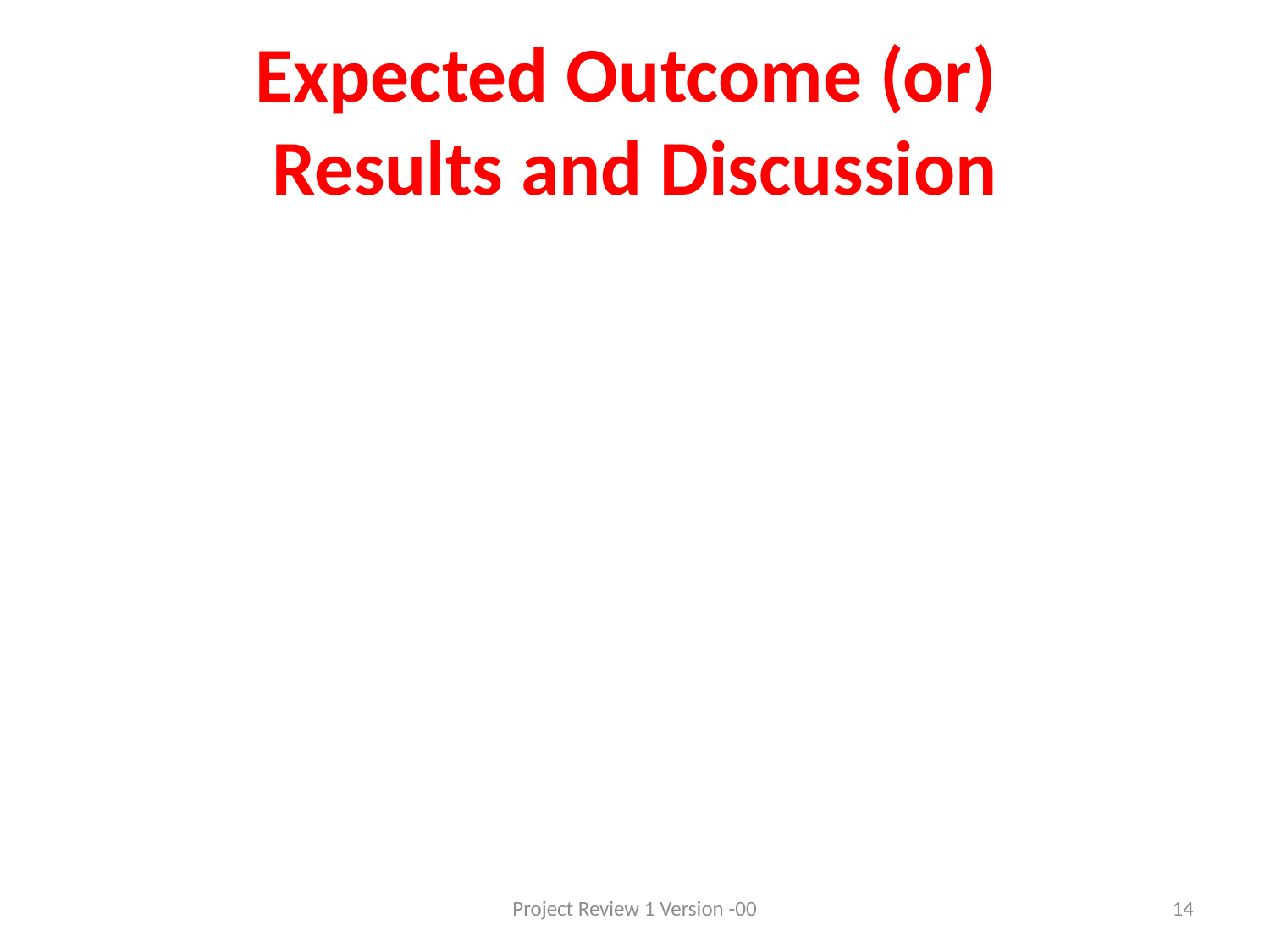

# Expected Outcome (or) Results and Discussion

Project Review 1 Version -00
14